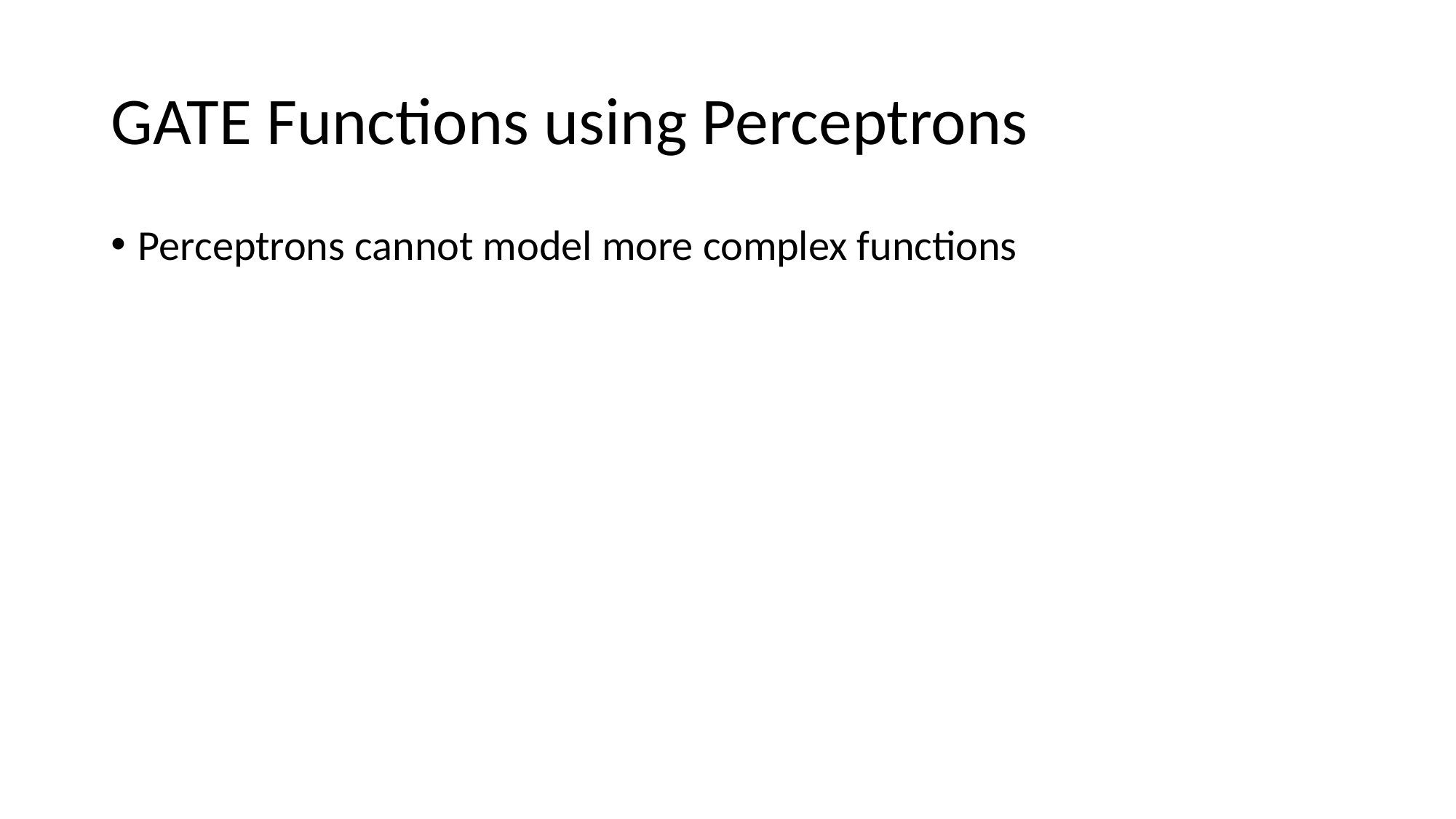

# GATE Functions using Perceptrons
Perceptrons cannot model more complex functions